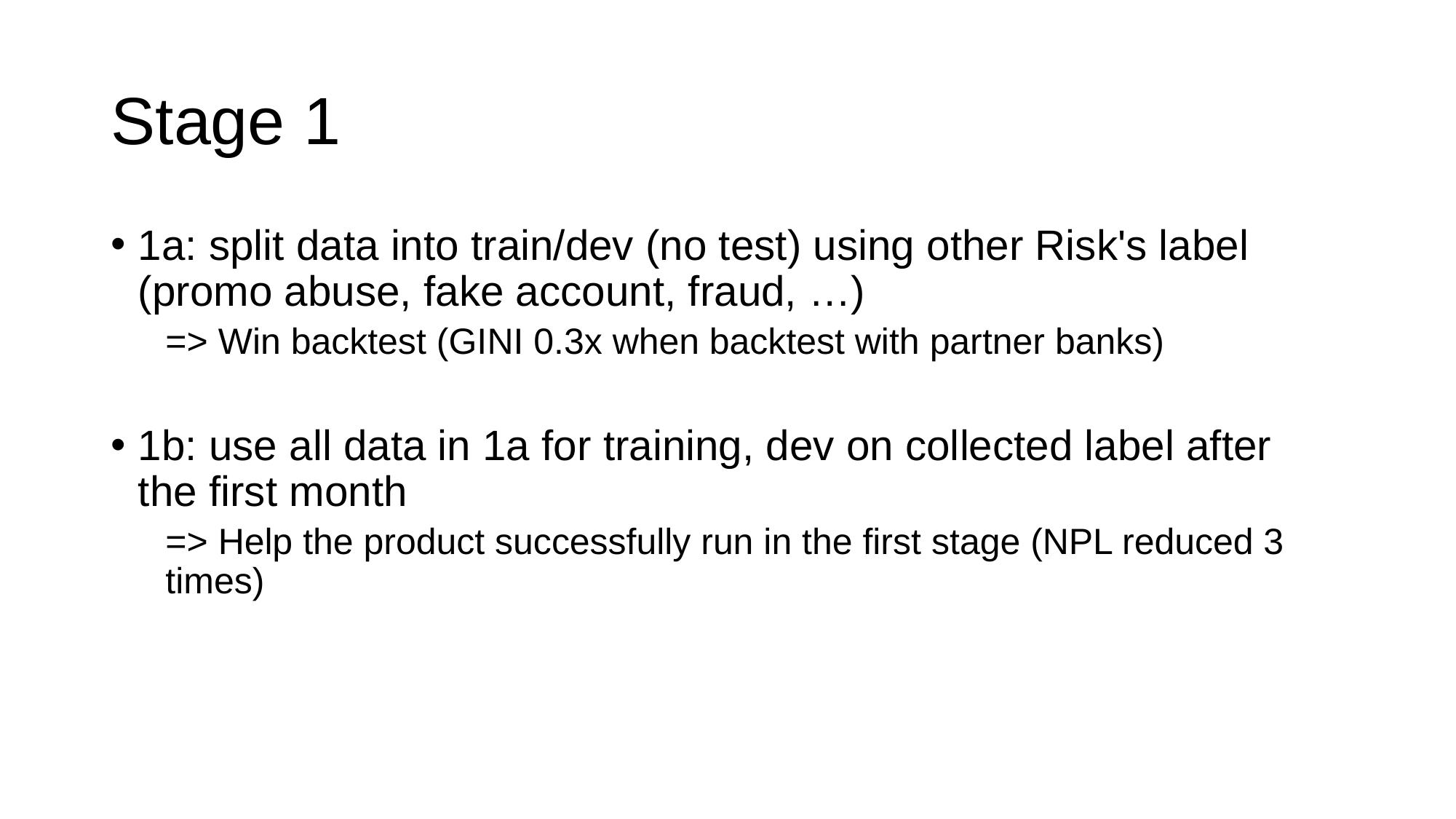

# Stage 1
1a: split data into train/dev (no test) using other Risk's label (promo abuse, fake account, fraud, …)
=> Win backtest (GINI 0.3x when backtest with partner banks)

1b: use all data in 1a for training, dev on collected label after the first month
=> Help the product successfully run in the first stage (NPL reduced 3 times)